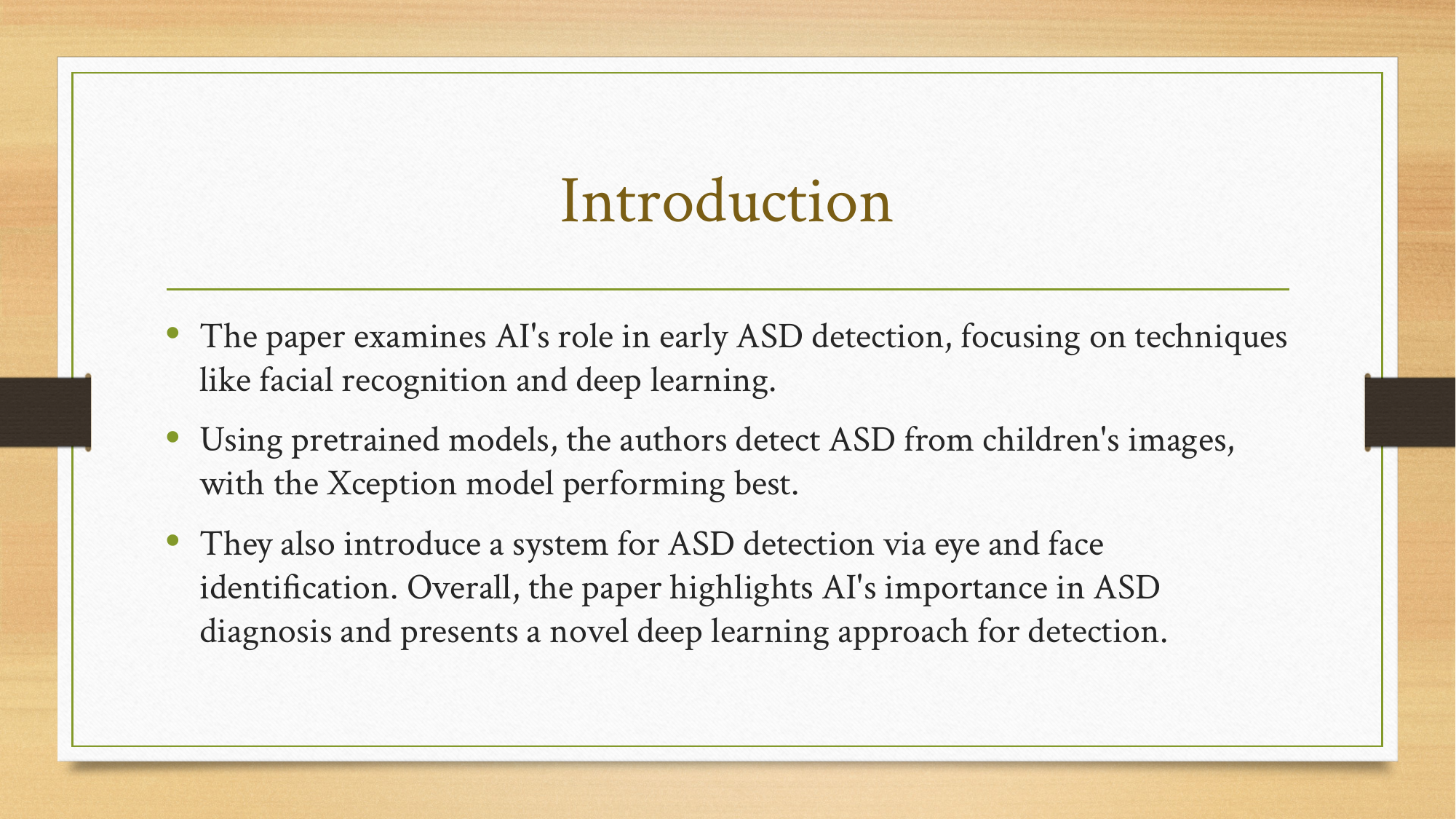

# Introduction
The paper examines AI's role in early ASD detection, focusing on techniques like facial recognition and deep learning.
Using pretrained models, the authors detect ASD from children's images, with the Xception model performing best.
They also introduce a system for ASD detection via eye and face identification. Overall, the paper highlights AI's importance in ASD diagnosis and presents a novel deep learning approach for detection.